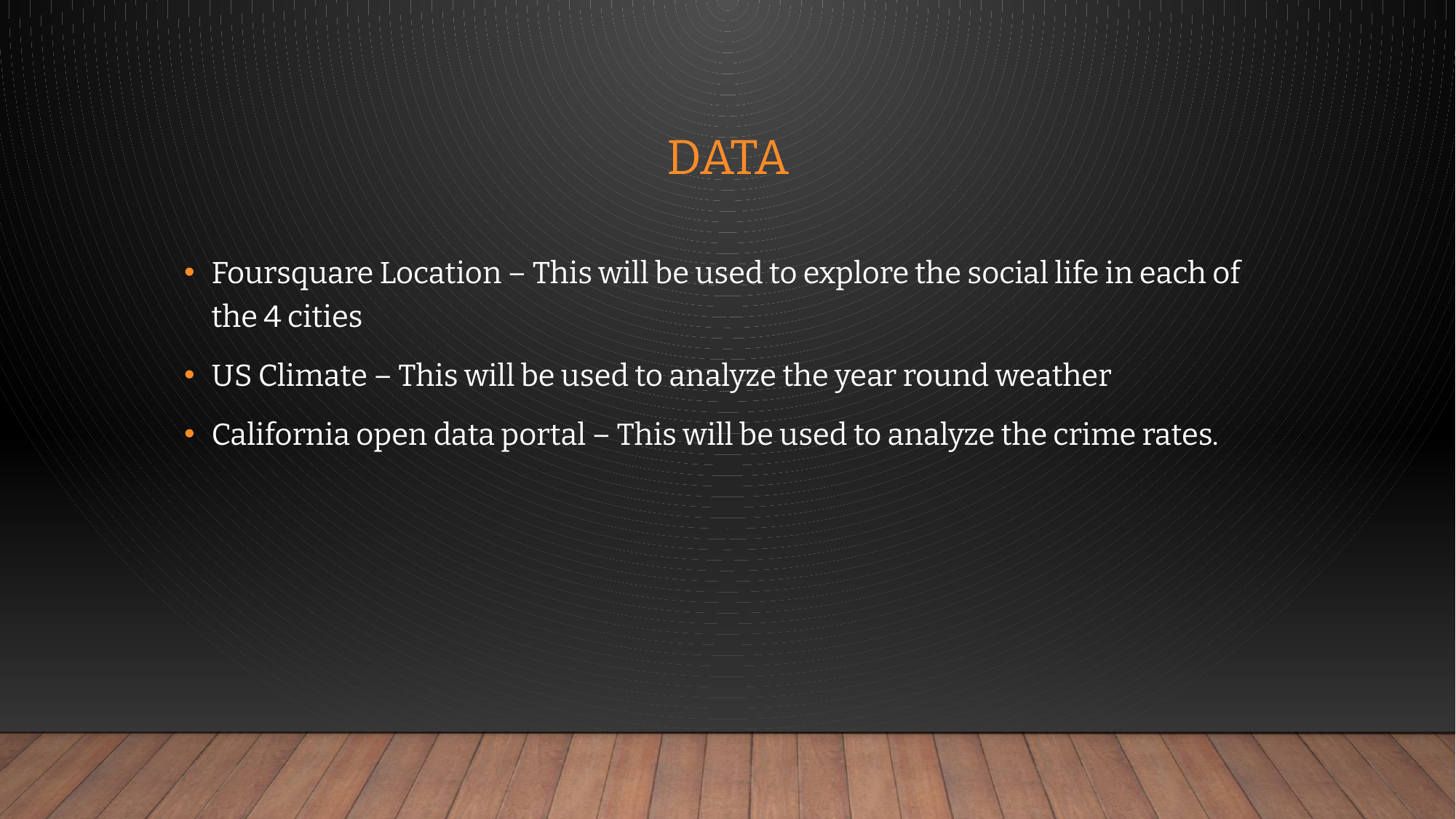

# Data
Foursquare Location – This will be used to explore the social life in each of the 4 cities
US Climate – This will be used to analyze the year round weather
California open data portal – This will be used to analyze the crime rates.